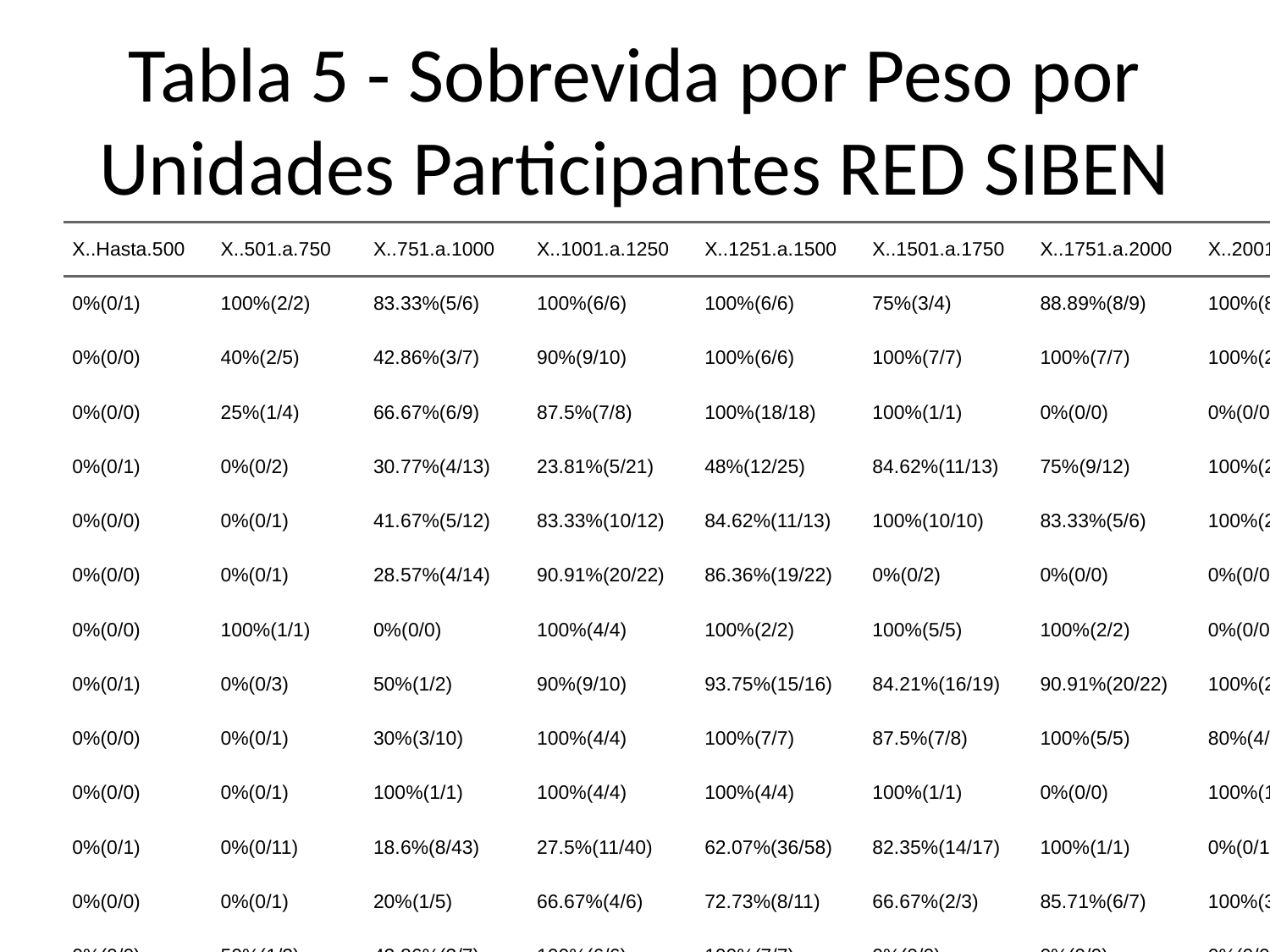

# Tabla 5 - Sobrevida por Peso por Unidades Participantes RED SIBEN
| X..Hasta.500 | X..501.a.750 | X..751.a.1000 | X..1001.a.1250 | X..1251.a.1500 | X..1501.a.1750 | X..1751.a.2000 | X..2001.a.2500 | X..Mayores.a.2500 | X..Sobrevida.por.Unidad | X..Pacientes.Vivos | X..Total.de.Pacientes |
| --- | --- | --- | --- | --- | --- | --- | --- | --- | --- | --- | --- |
| 0%(0/1) | 100%(2/2) | 83.33%(5/6) | 100%(6/6) | 100%(6/6) | 75%(3/4) | 88.89%(8/9) | 100%(8/8) | 100%(2/2) | 91%(40) | 40 | 44 |
| 0%(0/0) | 40%(2/5) | 42.86%(3/7) | 90%(9/10) | 100%(6/6) | 100%(7/7) | 100%(7/7) | 100%(2/2) | 100%(1/1) | 82%(37) | 37 | 45 |
| 0%(0/0) | 25%(1/4) | 66.67%(6/9) | 87.5%(7/8) | 100%(18/18) | 100%(1/1) | 0%(0/0) | 0%(0/0) | 0%(0/0) | 83%(33) | 33 | 40 |
| 0%(0/1) | 0%(0/2) | 30.77%(4/13) | 23.81%(5/21) | 48%(12/25) | 84.62%(11/13) | 75%(9/12) | 100%(2/2) | 100%(1/1) | 49%(44) | 44 | 90 |
| 0%(0/0) | 0%(0/1) | 41.67%(5/12) | 83.33%(10/12) | 84.62%(11/13) | 100%(10/10) | 83.33%(5/6) | 100%(2/2) | 0%(0/0) | 77%(43) | 43 | 56 |
| 0%(0/0) | 0%(0/1) | 28.57%(4/14) | 90.91%(20/22) | 86.36%(19/22) | 0%(0/2) | 0%(0/0) | 0%(0/0) | 0%(0/0) | 70%(43) | 43 | 61 |
| 0%(0/0) | 100%(1/1) | 0%(0/0) | 100%(4/4) | 100%(2/2) | 100%(5/5) | 100%(2/2) | 0%(0/0) | 0%(0/0) | 100%(14) | 14 | 14 |
| 0%(0/1) | 0%(0/3) | 50%(1/2) | 90%(9/10) | 93.75%(15/16) | 84.21%(16/19) | 90.91%(20/22) | 100%(21/21) | 100%(6/6) | 88%(88) | 88 | 100 |
| 0%(0/0) | 0%(0/1) | 30%(3/10) | 100%(4/4) | 100%(7/7) | 87.5%(7/8) | 100%(5/5) | 80%(4/5) | 0%(0/0) | 75%(30) | 30 | 40 |
| 0%(0/0) | 0%(0/1) | 100%(1/1) | 100%(4/4) | 100%(4/4) | 100%(1/1) | 0%(0/0) | 100%(1/1) | 0%(0/0) | 92%(11) | 11 | 12 |
| 0%(0/1) | 0%(0/11) | 18.6%(8/43) | 27.5%(11/40) | 62.07%(36/58) | 82.35%(14/17) | 100%(1/1) | 0%(0/1) | 0%(0/1) | 40%(70) | 70 | 173 |
| 0%(0/0) | 0%(0/1) | 20%(1/5) | 66.67%(4/6) | 72.73%(8/11) | 66.67%(2/3) | 85.71%(6/7) | 100%(3/3) | 0%(0/0) | 67%(24) | 24 | 36 |
| 0%(0/0) | 50%(1/2) | 42.86%(3/7) | 100%(6/6) | 100%(7/7) | 0%(0/0) | 0%(0/0) | 0%(0/0) | 0%(0/0) | 77%(17) | 17 | 22 |
| 0%(0/2) | 55.56%(5/9) | 87.5%(7/8) | 73.33%(11/15) | 96.15%(25/26) | 83.33%(10/12) | 100%(7/7) | 100%(3/3) | 0%(0/0) | 83%(68) | 68 | 82 |
| 0%(0/0) | 0%(0/9) | 50%(6/12) | 80%(12/15) | 91.67%(22/24) | 91.3%(21/23) | 100%(18/18) | 100%(14/14) | 0%(0/1) | 80%(93) | 93 | 116 |
| 0%(0/2) | 40%(2/5) | 72.73%(16/22) | 87.5%(21/24) | 90.63%(29/32) | 100%(16/16) | 100%(2/2) | 100%(1/1) | 0%(0/0) | 84%(87) | 87 | 104 |
| 0%(0/0) | 0%(0/0) | 0%(0/0) | 100%(3/3) | 77.78%(7/9) | 100%(17/17) | 88.89%(8/9) | 100%(8/8) | 0%(0/0) | 93%(43) | 43 | 46 |
| 0%(0/1) | 0%(0/0) | 12.5%(1/8) | 40%(2/5) | 76.92%(10/13) | 100%(7/7) | 100%(9/9) | 100%(3/3) | 100%(1/1) | 70%(33) | 33 | 47 |
| 0%(0/0) | 28.57%(2/7) | 75%(6/8) | 75%(9/12) | 93.75%(15/16) | 0%(0/0) | 0%(0/0) | 0%(0/0) | 0%(0/0) | 74%(32) | 32 | 43 |
| 0%(0/0) | 45.45%(5/11) | 61.54%(16/26) | 85.29%(29/34) | 92.31%(36/39) | 0%(0/0) | 0%(0/0) | 0%(0/0) | 0%(0/0) | 78%(86) | 86 | 110 |
| 0%(0/0) | 0%(0/1) | 0%(0/1) | 62.5%(5/8) | 100%(5/5) | 100%(5/5) | 100%(5/5) | 0%(0/0) | 0%(0/0) | 80%(20) | 20 | 25 |
| 0%(0/0) | 30%(3/10) | 80%(8/10) | 83.33%(10/12) | 90%(18/20) | 100%(12/12) | 100%(9/9) | 88.89%(8/9) | 0%(0/0) | 83%(68) | 68 | 82 |
| 0%(0/1) | 0%(0/0) | 66.67%(2/3) | 50%(1/2) | 100%(3/3) | 100%(3/3) | 100%(4/4) | 100%(1/1) | 0%(0/0) | 82%(14) | 14 | 17 |
| 100%(1/1) | 0%(0/2) | 50%(1/2) | 66.67%(6/9) | 33.33%(2/6) | 100%(9/9) | 80%(4/5) | 100%(3/3) | 100%(1/1) | 71%(27) | 27 | 38 |
| 0%(0/1) | 20%(1/5) | 30.77%(4/13) | 50%(4/8) | 38.89%(7/18) | 60%(3/5) | 60%(6/10) | 0%(0/0) | 0%(0/0) | 42%(25) | 25 | 60 |
| 0%(0/0) | 0%(0/0) | 50%(2/4) | 0%(0/2) | 44.44%(4/9) | 60%(3/5) | 100%(6/6) | 100%(1/1) | 0%(0/0) | 59%(16) | 16 | 27 |
| 0%(0/1) | 100%(2/2) | 50%(1/2) | 100%(6/6) | 100%(6/6) | 0%(0/0) | 0%(0/0) | 0%(0/0) | 0%(0/0) | 88%(15) | 15 | 17 |
| 0%(0/0) | 40%(2/5) | 73.68%(14/19) | 75%(15/20) | 96%(24/25) | 0%(0/0) | 0%(0/0) | 0%(0/0) | 0%(0/0) | 80%(55) | 55 | 69 |
| 0%(0/0) | 66.67%(2/3) | 58.33%(7/12) | 75%(3/4) | 100%(13/13) | 0%(0/1) | 0%(0/0) | 0%(0/0) | 0%(0/0) | 76%(25) | 25 | 33 |
| 0%(0/0) | 16.67%(2/12) | 100%(11/11) | 88.89%(8/9) | 81.48%(22/27) | 0%(0/0) | 0%(0/0) | 0%(0/0) | 0%(0/0) | 73%(43) | 43 | 59 |
| 0%(0/0) | 33.33%(4/12) | 57.14%(4/7) | 83.33%(10/12) | 100%(17/17) | 75%(6/8) | 100%(2/2) | 100%(3/3) | 0%(0/0) | 75%(46) | 46 | 61 |
| 0%(0/0) | 100%(2/2) | 62.5%(5/8) | 66.67%(6/9) | 94.74%(18/19) | 95.24%(20/21) | 100%(9/9) | 100%(11/11) | 100%(2/2) | 90%(73) | 73 | 81 |
| 0%(0/0) | 50%(1/2) | 50%(3/6) | 75%(3/4) | 100%(11/11) | 100%(6/6) | 100%(11/11) | 100%(8/8) | 0%(0/0) | 90%(43) | 43 | 48 |
| 0%(0/0) | 0%(0/0) | 100%(1/1) | 100%(3/3) | 100%(2/2) | 100%(4/4) | 100%(6/6) | 100%(1/1) | 100%(1/1) | 100%(18) | 18 | 18 |